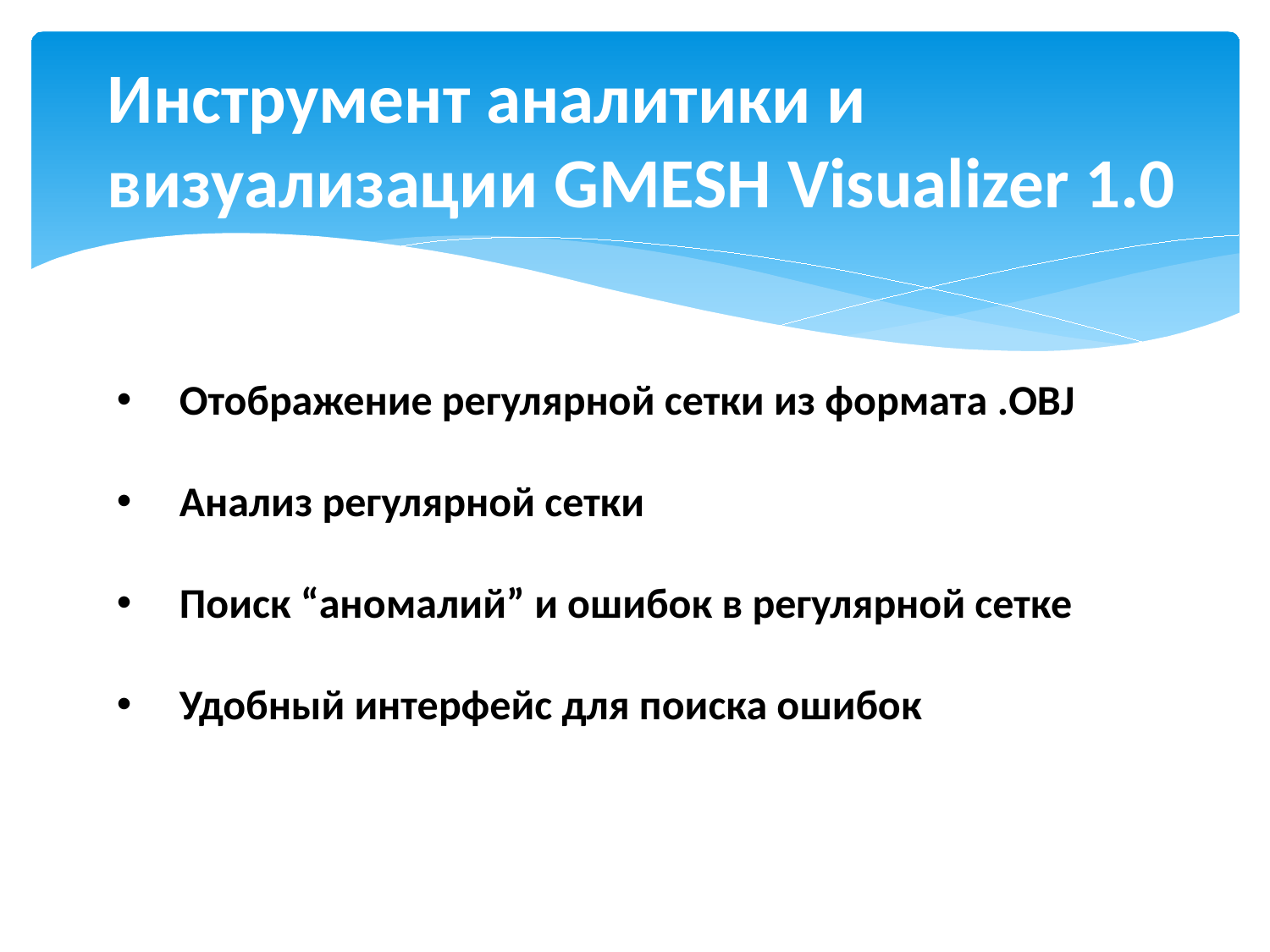

Инструмент аналитики и визуализации GMESH Visualizer 1.0

Отображение регулярной сетки из формата .OBJ

Анализ регулярной сетки

Поиск “аномалий” и ошибок в регулярной сетке

Удобный интерфейс для поиска ошибок
1